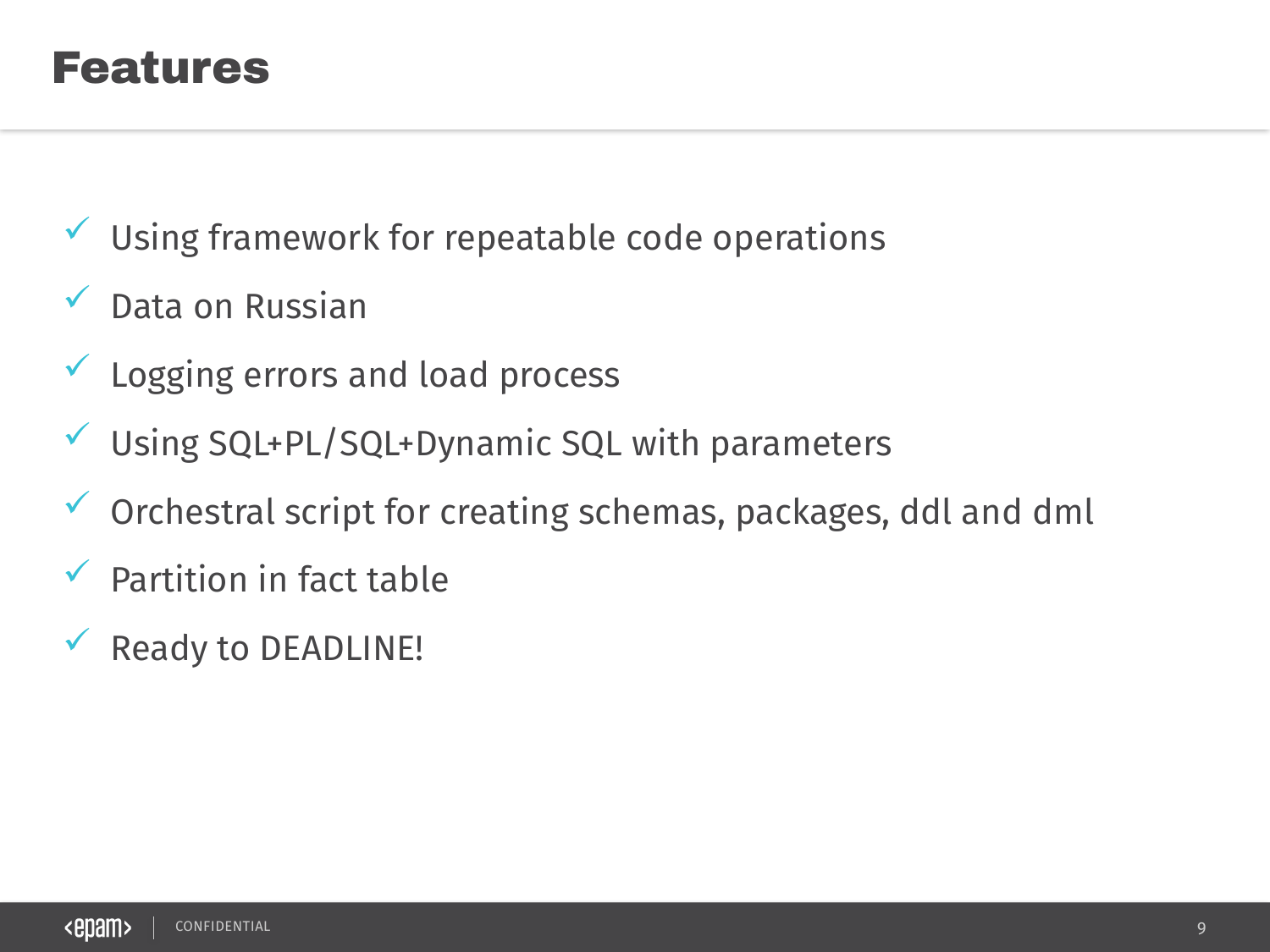

Features
  Using framework for repeatable code operations
  Data on Russian
  Logging errors and load process
  Using SQL+PL/SQL+Dynamic SQL with parameters
  Orchestral script for creating schemas, packages, ddl and dml
  Partition in fact table
  Ready to DEADLINE!